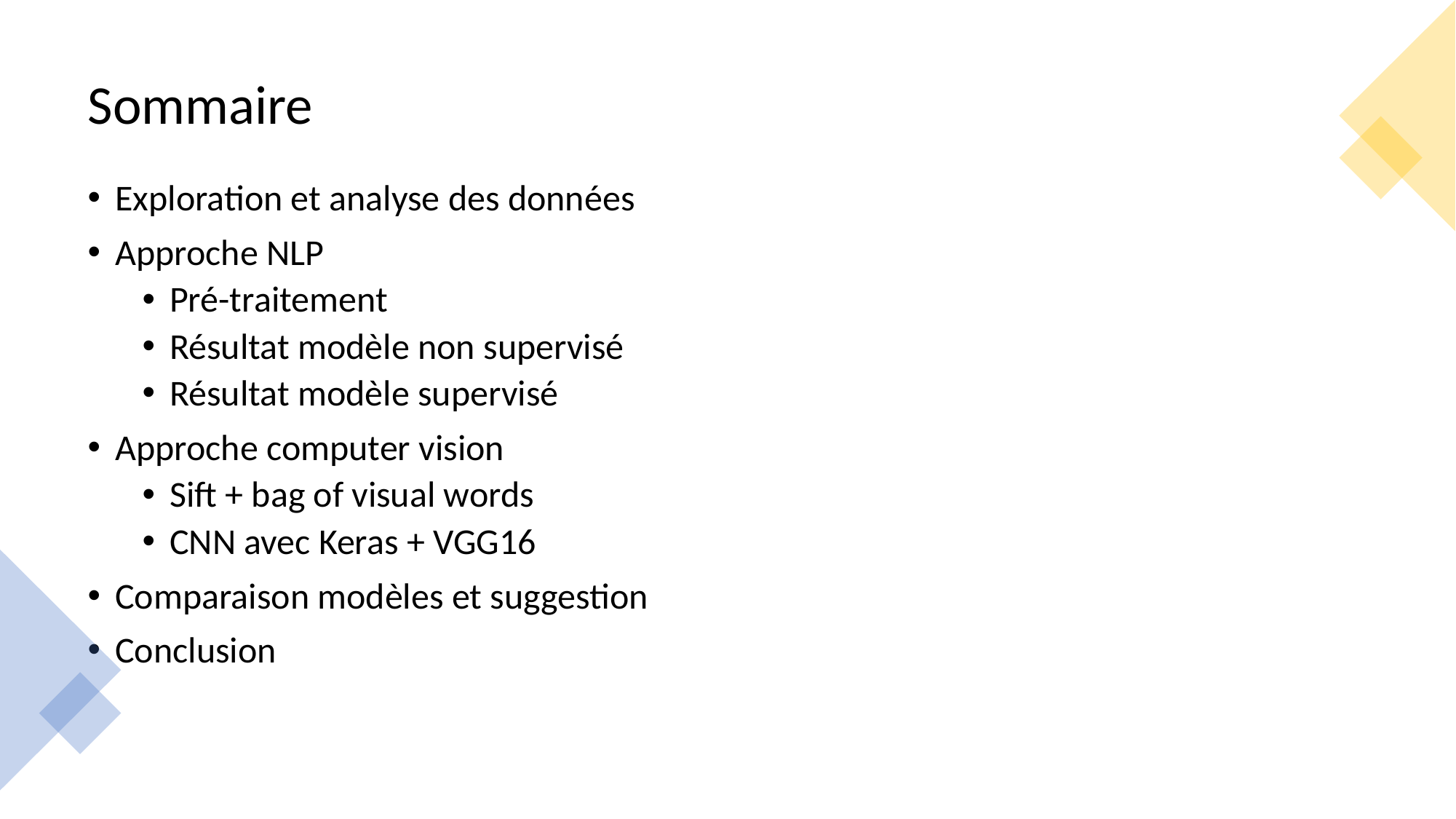

# Sommaire
Exploration et analyse des données
Approche NLP
Pré-traitement
Résultat modèle non supervisé
Résultat modèle supervisé
Approche computer vision
Sift + bag of visual words
CNN avec Keras + VGG16
Comparaison modèles et suggestion
Conclusion